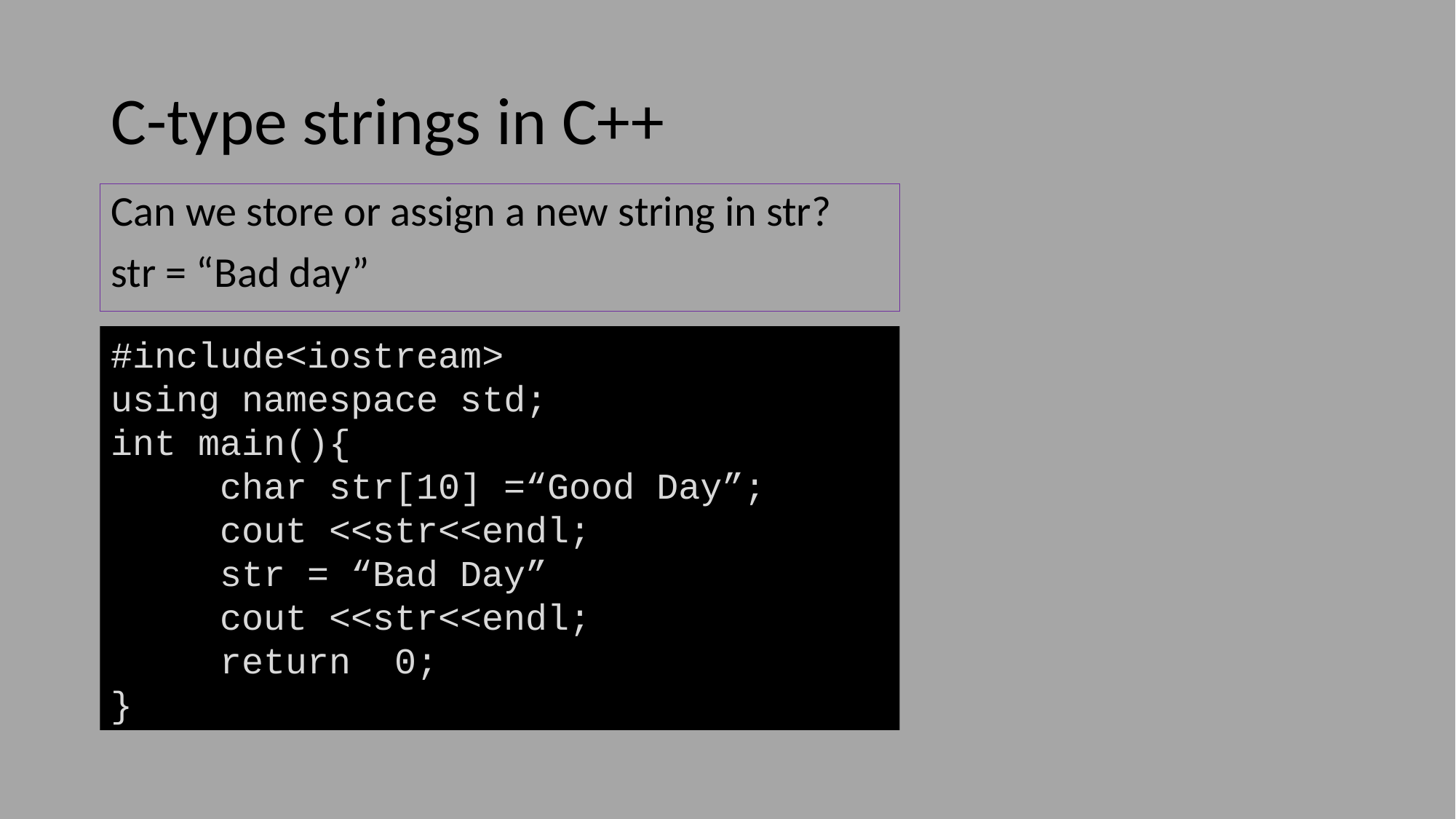

# C-type strings in C++
Can we store or assign a new string in str?
str = “Bad day”

#include<iostream>
using namespace std;
int main(){
     char str[10] =“Good Day”;
     cout <<str<<endl;
     str = “Bad Day”
     cout <<str<<endl;
     return  0;
}